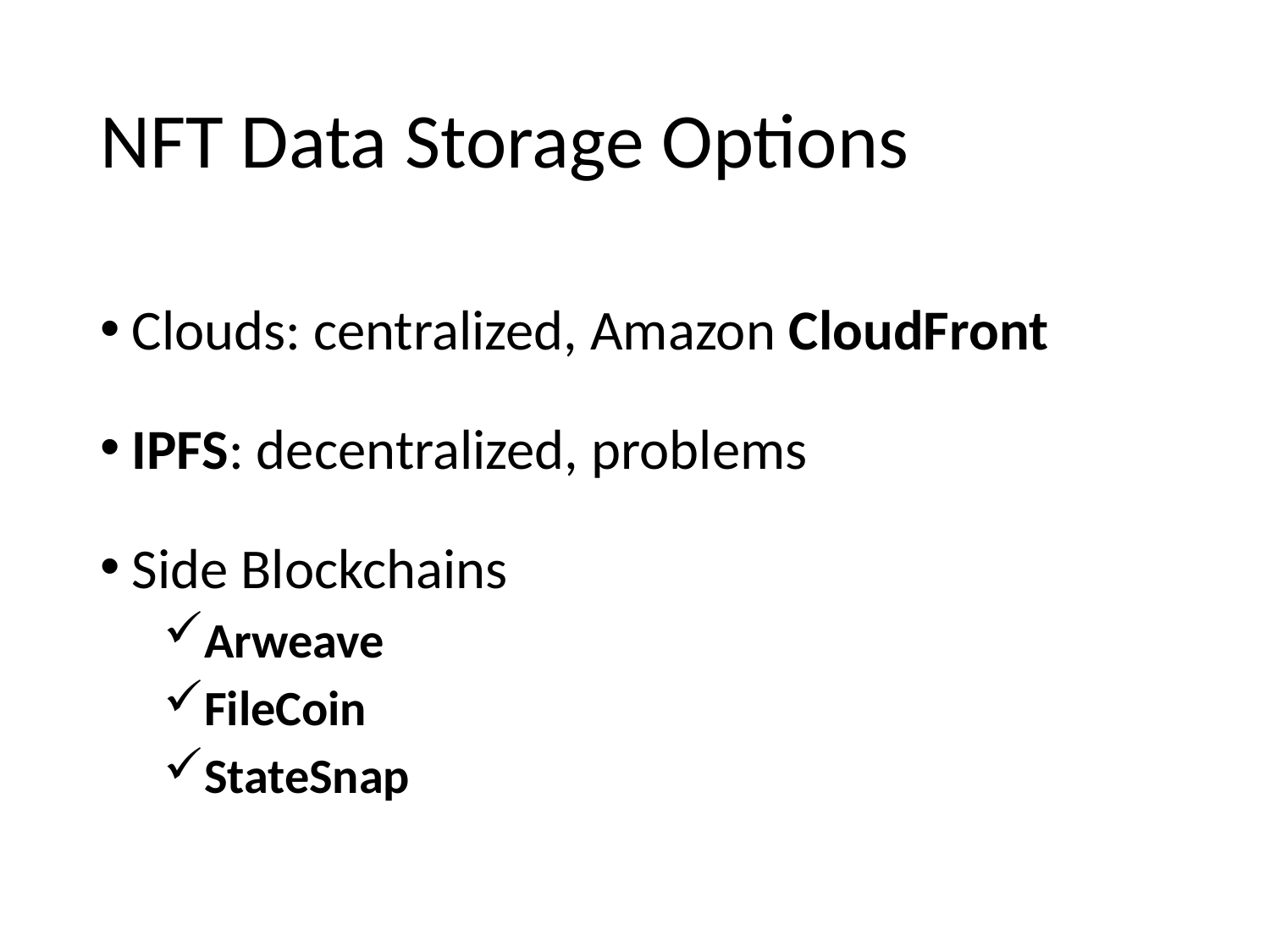

# NFT Data Storage Options
Clouds: centralized, Amazon CloudFront
IPFS: decentralized, problems
Side Blockchains
Arweave
FileCoin
StateSnap